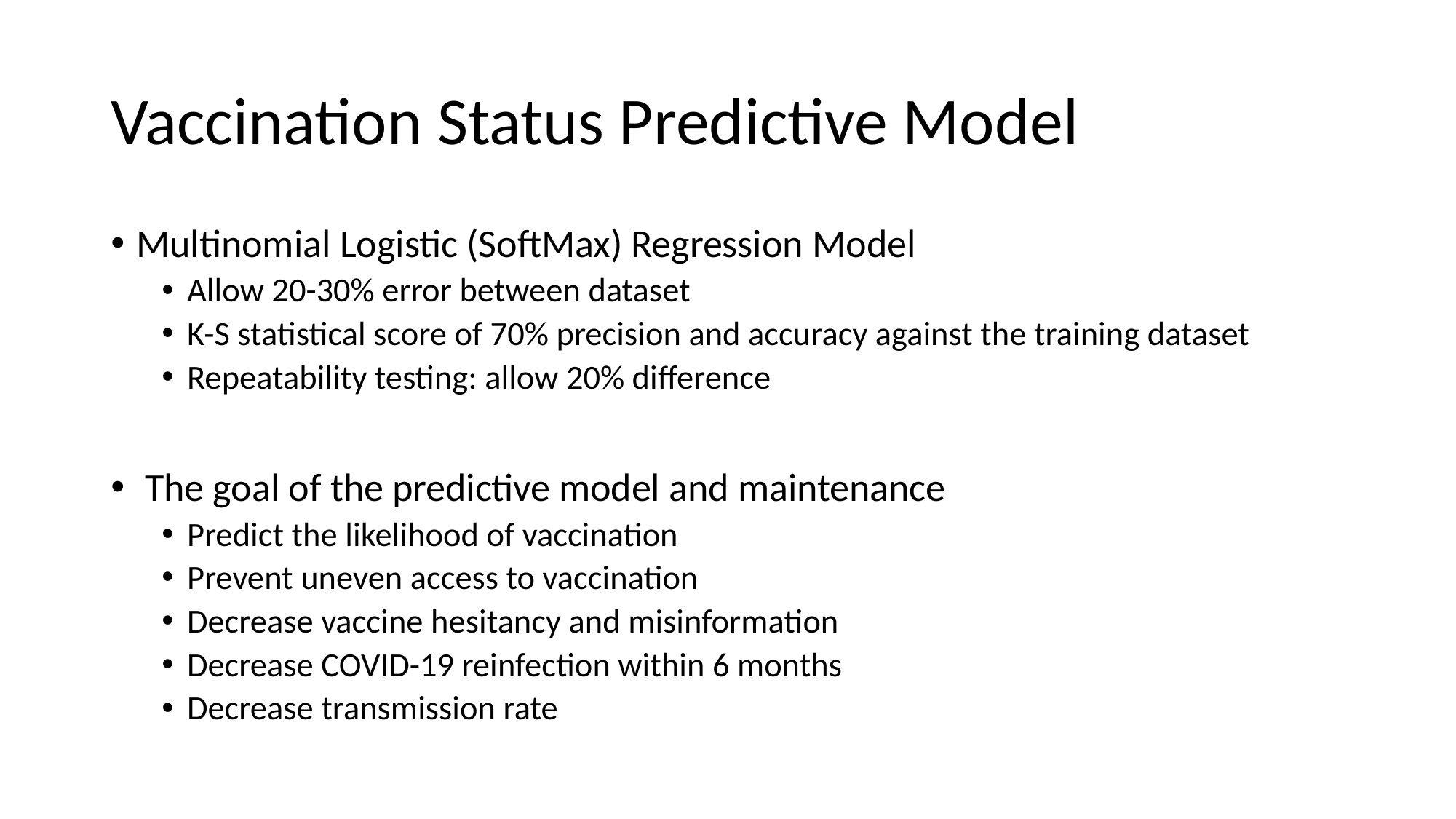

# Vaccination Status Predictive Model
Multinomial Logistic (SoftMax) Regression Model
Allow 20-30% error between dataset
K-S statistical score of 70% precision and accuracy against the training dataset
Repeatability testing: allow 20% difference

 The goal of the predictive model and maintenance
Predict the likelihood of vaccination
Prevent uneven access to vaccination
Decrease vaccine hesitancy and misinformation
Decrease COVID-19 reinfection within 6 months
Decrease transmission rate